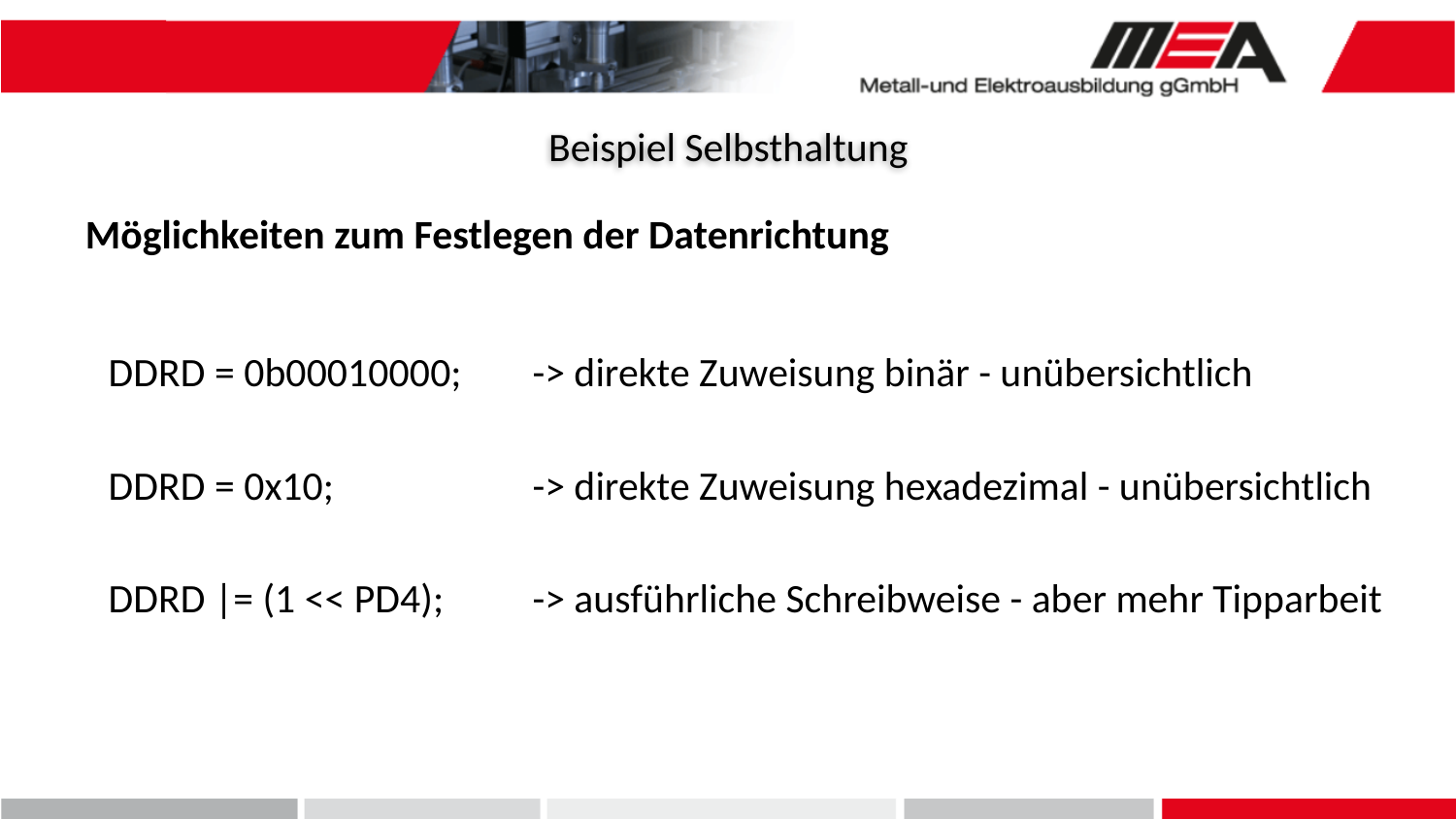

Beispiel Selbsthaltung
Möglichkeiten zum Festlegen der Datenrichtung
DDRD = 0b00010000;

DDRD = 0x10;

DDRD |= (1 << PD4);

-> direkte Zuweisung binär - unübersichtlich

-> direkte Zuweisung hexadezimal - unübersichtlich

-> ausführliche Schreibweise - aber mehr Tipparbeit